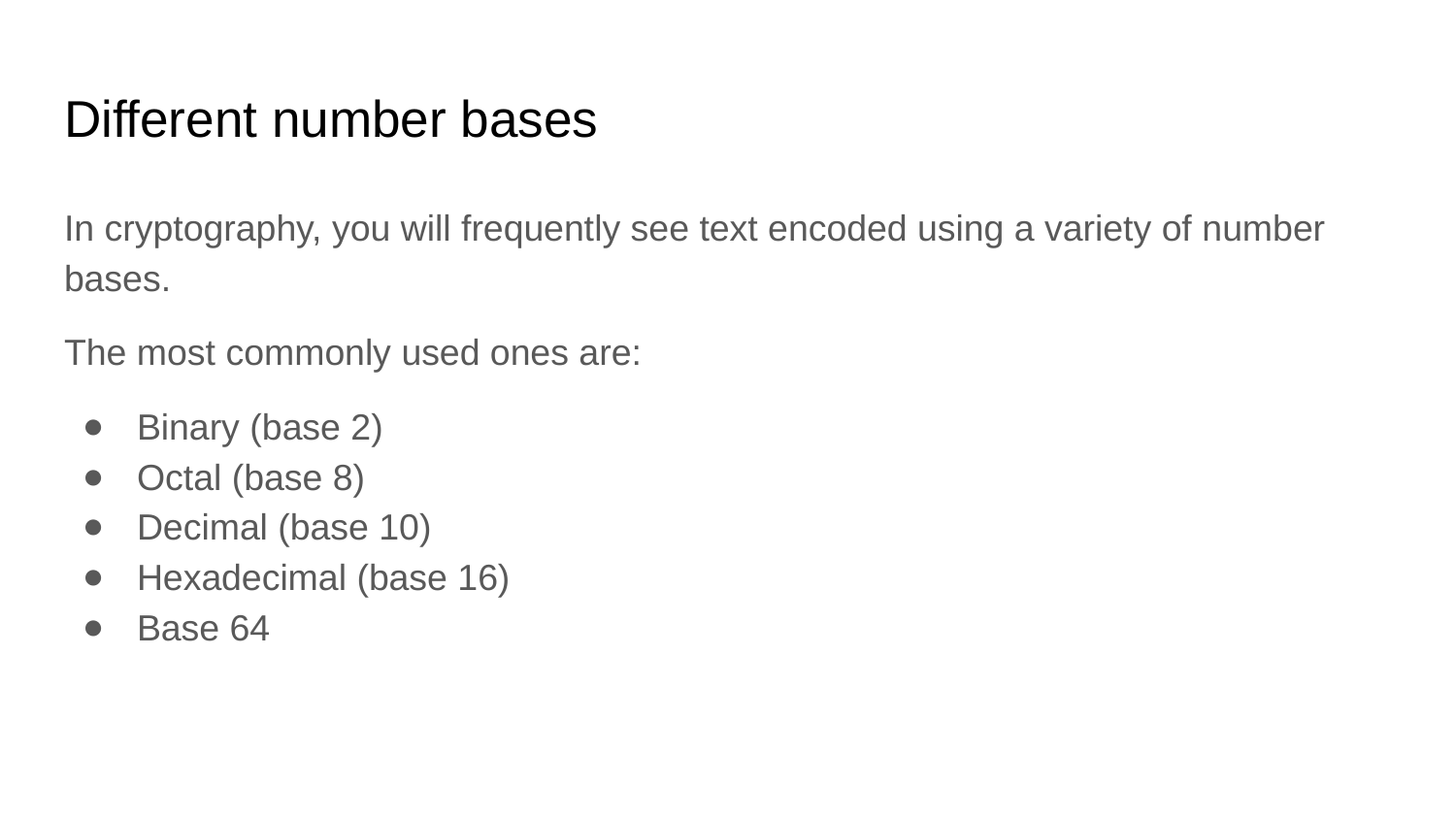

# Different number bases
In cryptography, you will frequently see text encoded using a variety of number bases.
The most commonly used ones are:
Binary (base 2)
Octal (base 8)
Decimal (base 10)
Hexadecimal (base 16)
Base 64